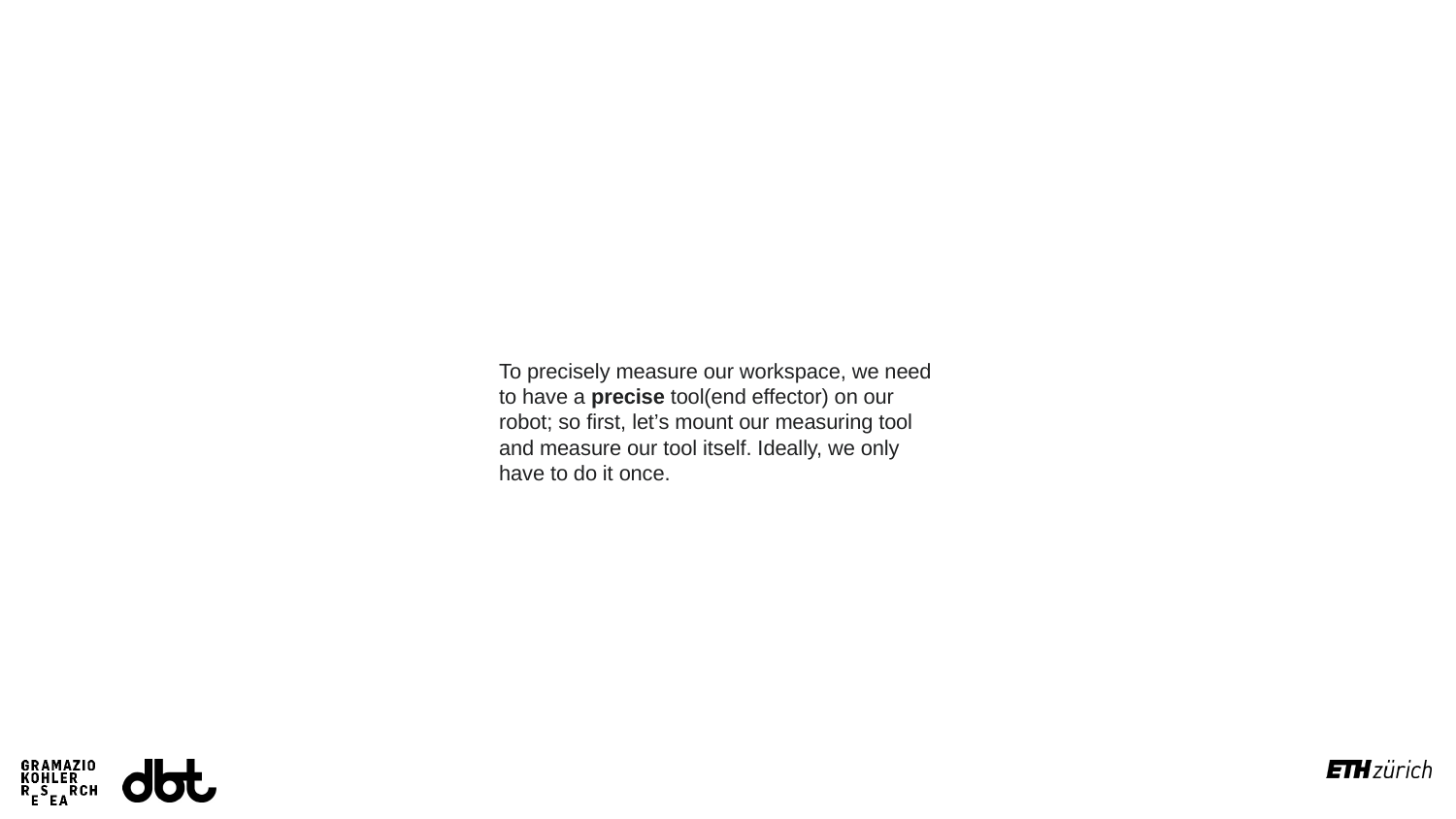

To precisely measure our workspace, we need to have a precise tool(end effector) on our robot; so first, let’s mount our measuring tool and measure our tool itself. Ideally, we only have to do it once.